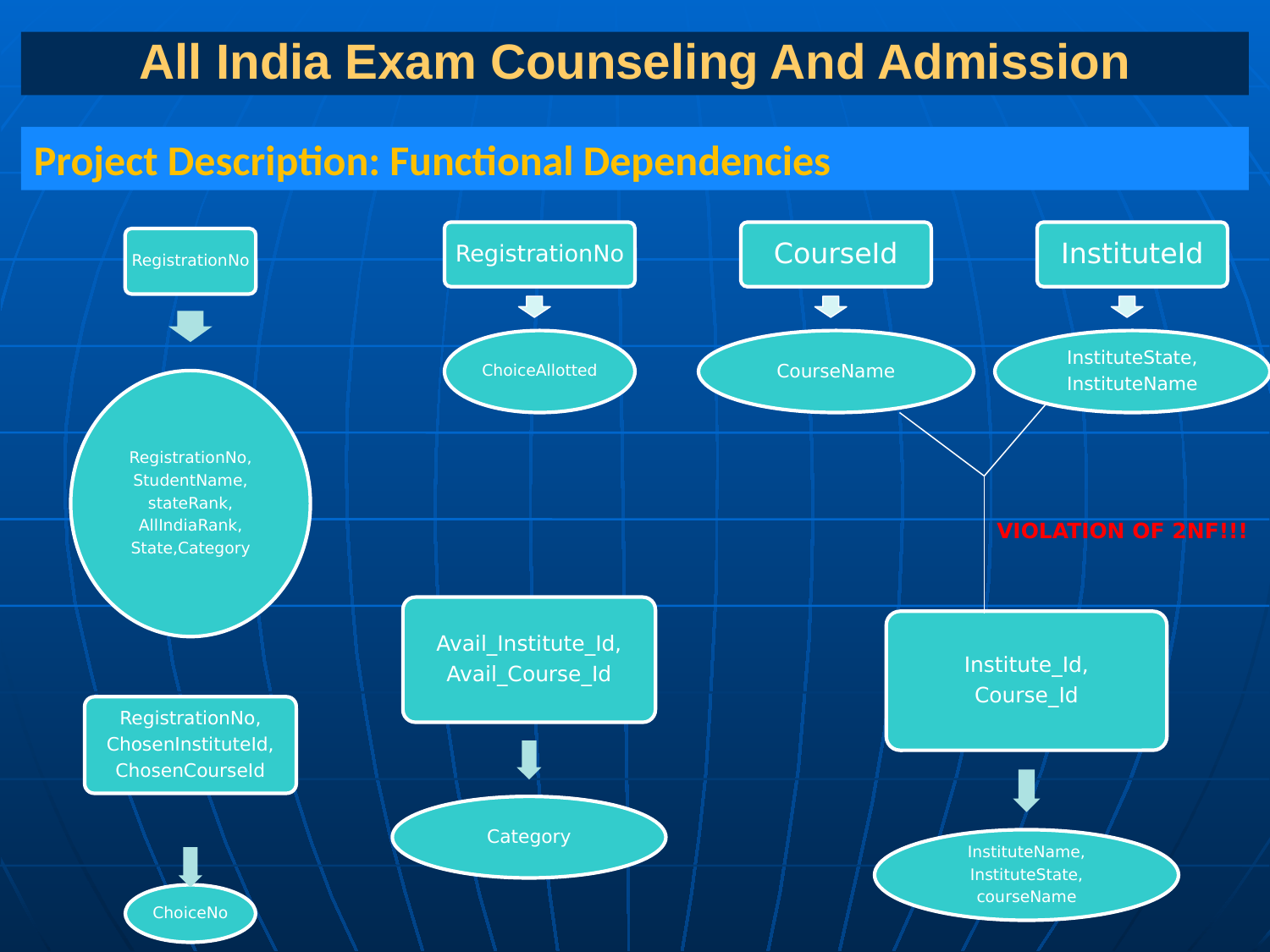

# All India Exam Counseling And Admission
Project Description: Functional Dependencies
RegistrationNo,
StudentName,
stateRank,
AllIndiaRank,
State,Category
RegistrationNo
ChoiceAllotted
RegistrationNo
CourseName
CourseId
InstituteState,
InstituteName
InstituteId

VIOLATION OF 2NF!!!
Category
Avail_Institute_Id,
Avail_Course_Id
InstituteName,
InstituteState,
courseName
Institute_Id,
Course_Id
ChoiceNo
RegistrationNo,
ChosenInstituteId,
ChosenCourseId